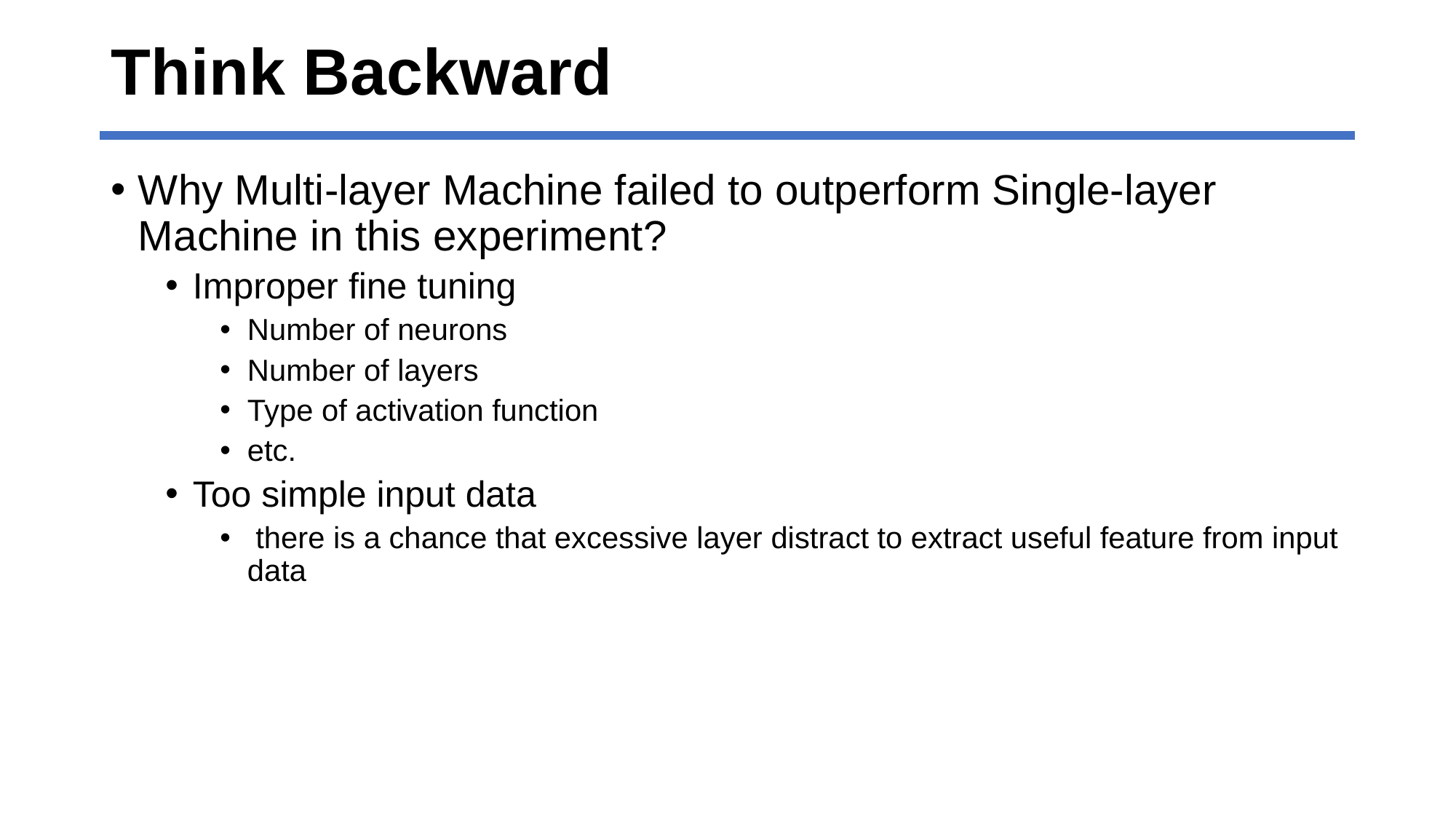

# Think Backward
Why Multi-layer Machine failed to outperform Single-layer Machine in this experiment?
Improper fine tuning
Number of neurons
Number of layers
Type of activation function
etc.
Too simple input data
 there is a chance that excessive layer distract to extract useful feature from input data